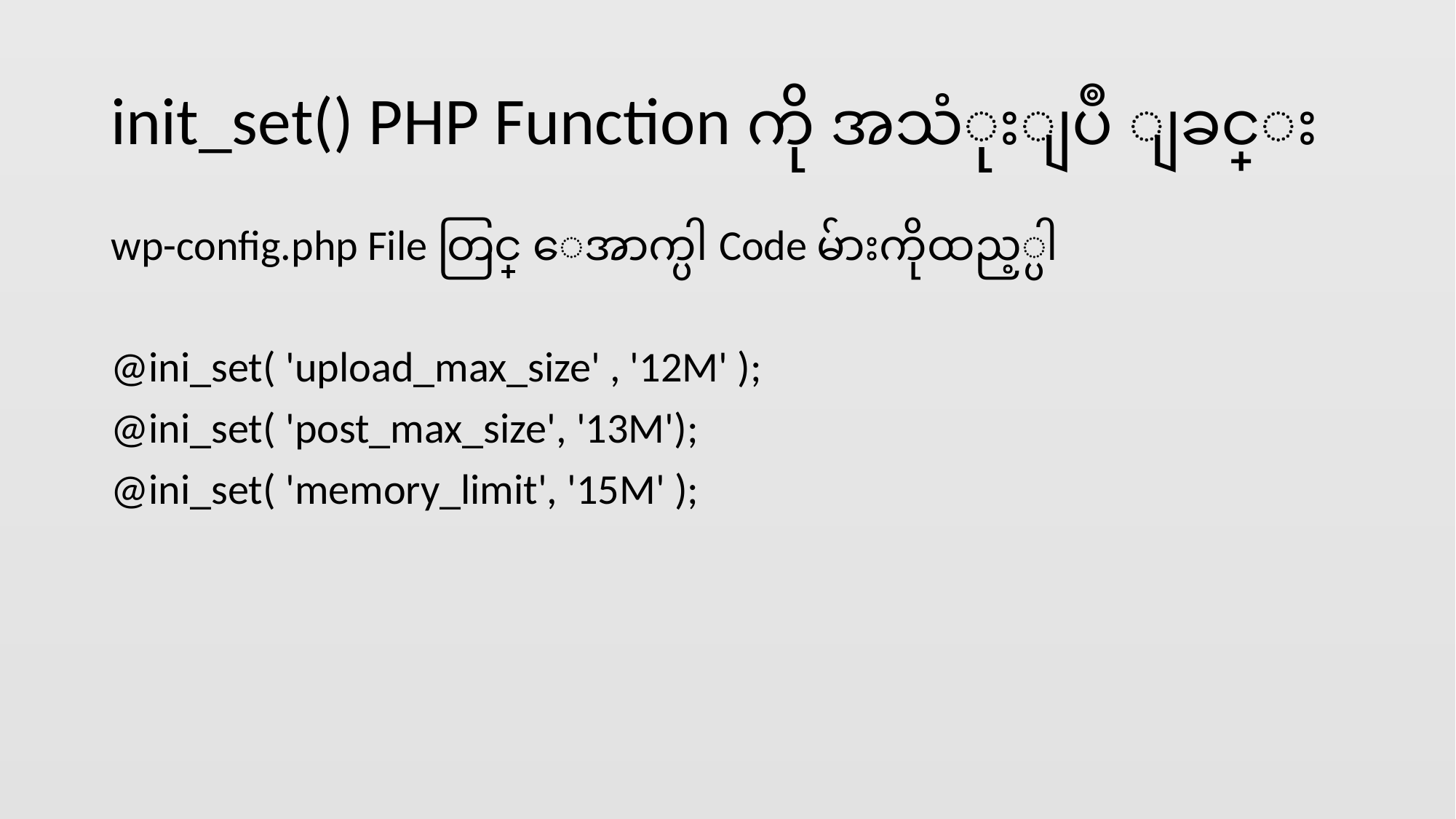

# init_set() PHP Function ကို အသံုးျပဳ ျခင္း
wp-config.php File တြင္ ေအာက္ပါ Code မ်ားကိုထည့္ပါ

@ini_set( 'upload_max_size' , '12M' );
@ini_set( 'post_max_size', '13M');
@ini_set( 'memory_limit', '15M' );